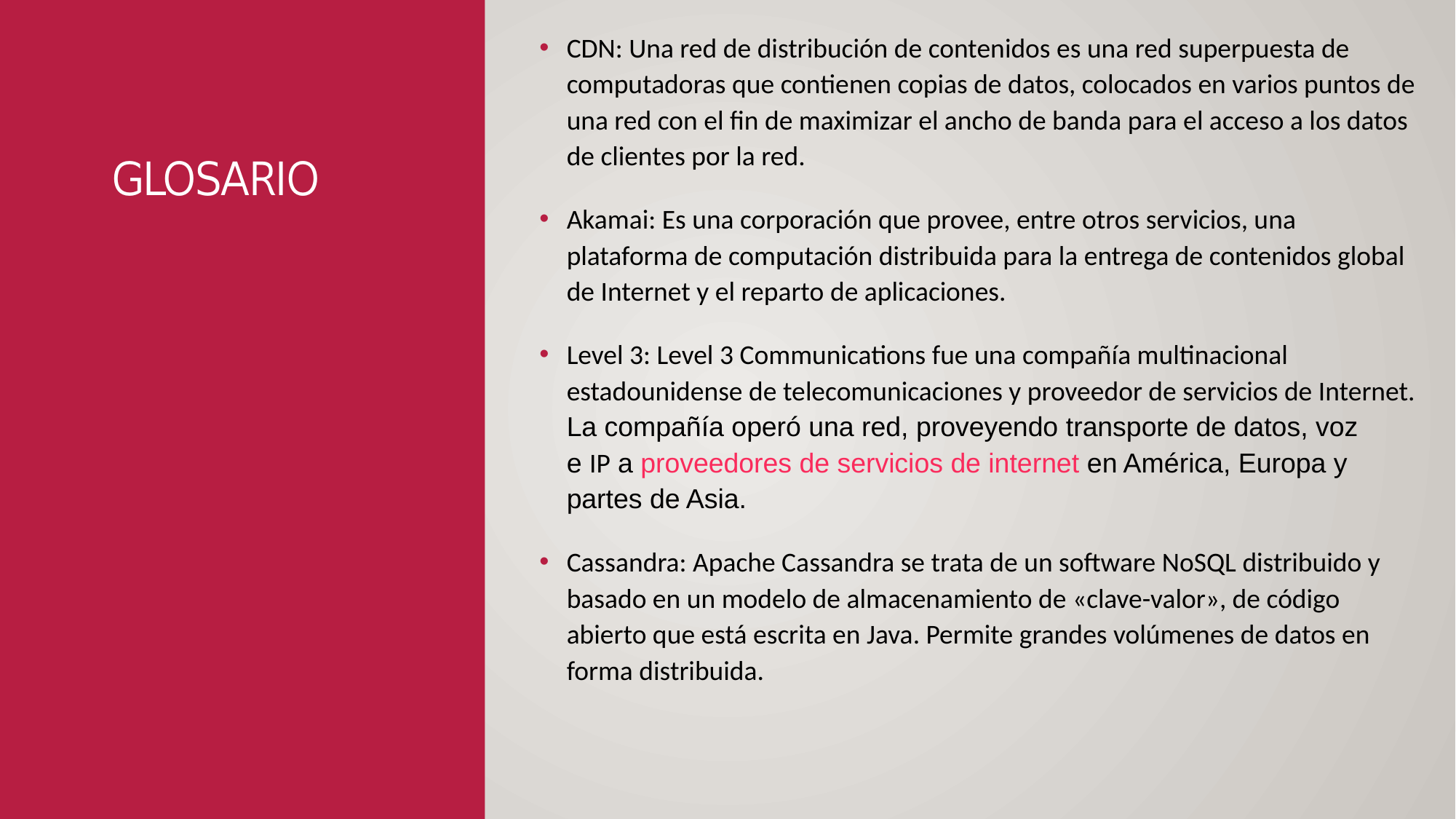

CDN: Una red de distribución de contenidos es una red superpuesta de computadoras que contienen copias de datos, colocados en varios puntos de una red con el fin de maximizar el ancho de banda para el acceso a los datos de clientes por la red.
Akamai: Es una corporación que provee, entre otros servicios, una plataforma de computación distribuida para la entrega de contenidos global de Internet y el reparto de aplicaciones.
Level 3: Level 3 Communications fue una compañía multinacional estadounidense de telecomunicaciones y proveedor de servicios de Internet. La compañía operó una red, proveyendo transporte de datos, voz e IP a proveedores de servicios de internet en América, Europa y partes de Asia.
Cassandra: Apache Cassandra se trata de un software NoSQL distribuido y basado en un modelo de almacenamiento de «clave-valor», de código abierto que está escrita en Java. Permite grandes volúmenes de datos en forma distribuida.

# glosario